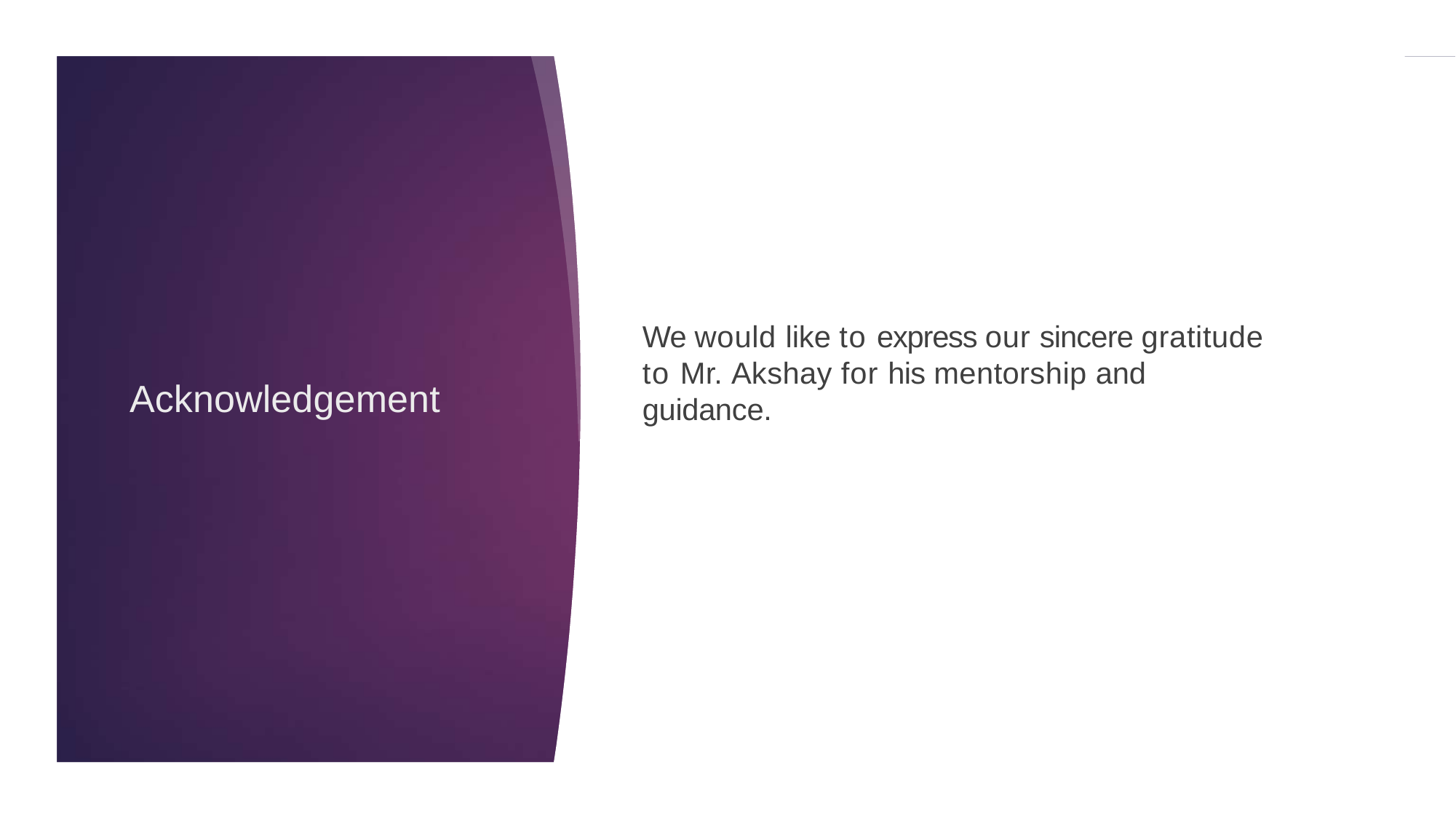

# We would like to express our sincere gratitude
to Mr. Akshay for his mentorship and
Acknowledgement
guidance.